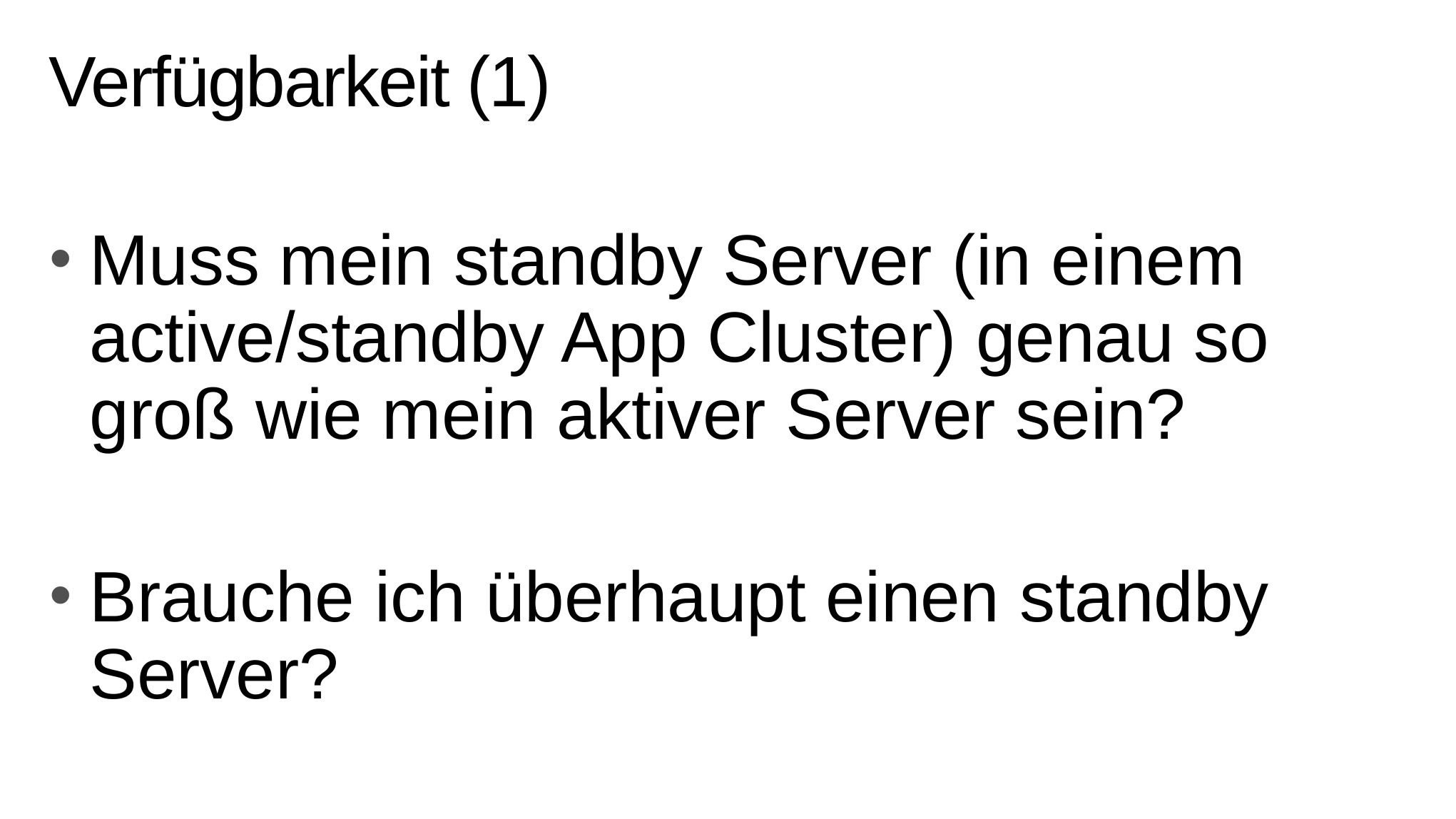

# Verfügbarkeit (1)
Muss mein standby Server (in einem active/standby App Cluster) genau so groß wie mein aktiver Server sein?

Brauche ich überhaupt einen standby Server?